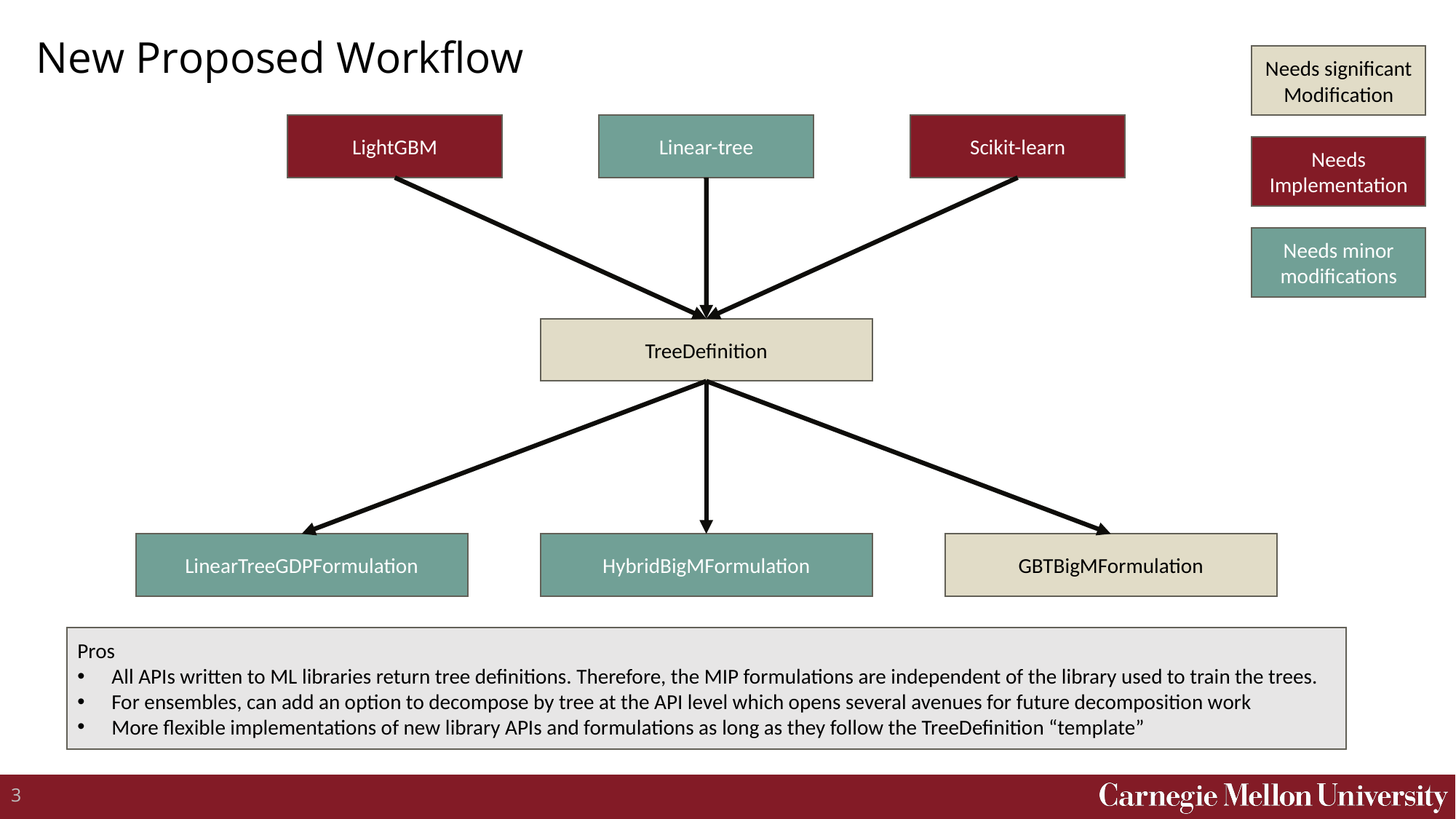

# New Proposed Workflow
Needs significant Modification
Scikit-learn
LightGBM
Linear-tree
Needs Implementation
Needs minor modifications
TreeDefinition
GBTBigMFormulation
LinearTreeGDPFormulation
HybridBigMFormulation
Pros
All APIs written to ML libraries return tree definitions. Therefore, the MIP formulations are independent of the library used to train the trees.
For ensembles, can add an option to decompose by tree at the API level which opens several avenues for future decomposition work
More flexible implementations of new library APIs and formulations as long as they follow the TreeDefinition “template”
3